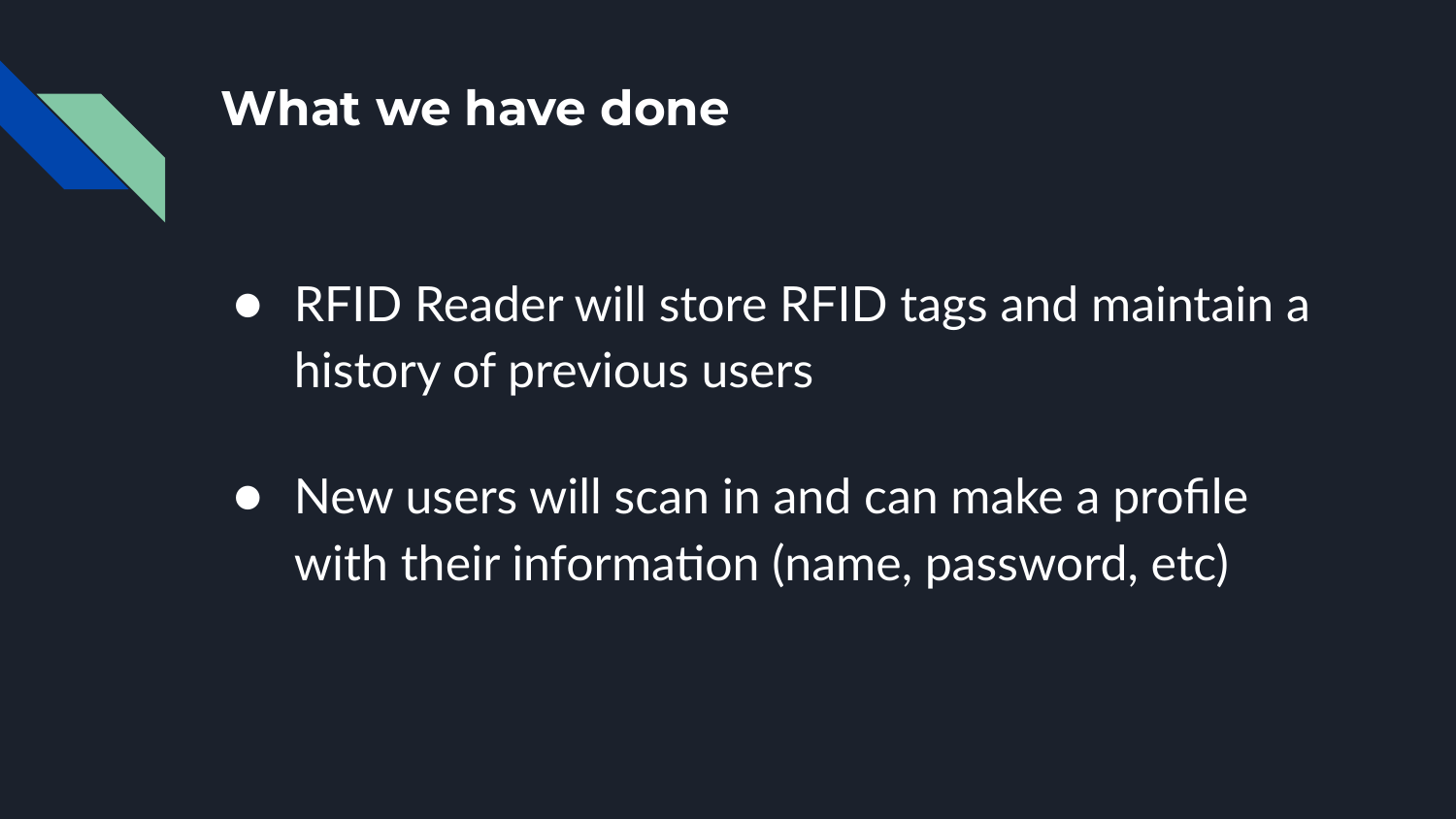

# What we have done
RFID Reader will store RFID tags and maintain a history of previous users
New users will scan in and can make a profile with their information (name, password, etc)